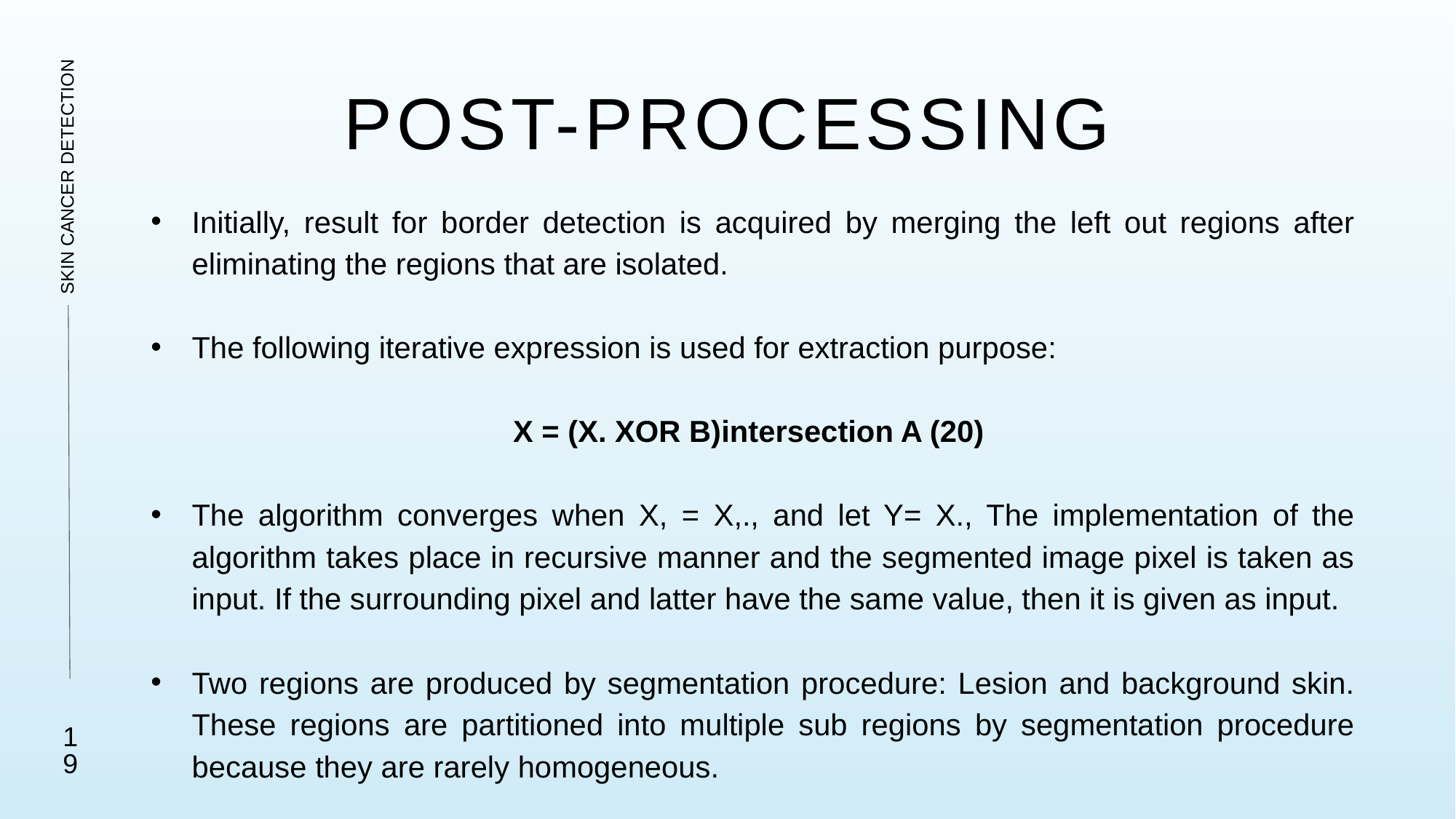

# Post-processing
SKIN CANCER DETECTION
Initially, result for border detection is acquired by merging the left out regions after eliminating the regions that are isolated.

The following iterative expression is used for extraction purpose:

X = (X. XOR B)intersection A (20)

The algorithm converges when X, = X,., and let Y= X., The implementation of the algorithm takes place in recursive manner and the segmented image pixel is taken as input. If the surrounding pixel and latter have the same value, then it is given as input.

Two regions are produced by segmentation procedure: Lesion and background skin. These regions are partitioned into multiple sub regions by segmentation procedure because they are rarely homogeneous.
19